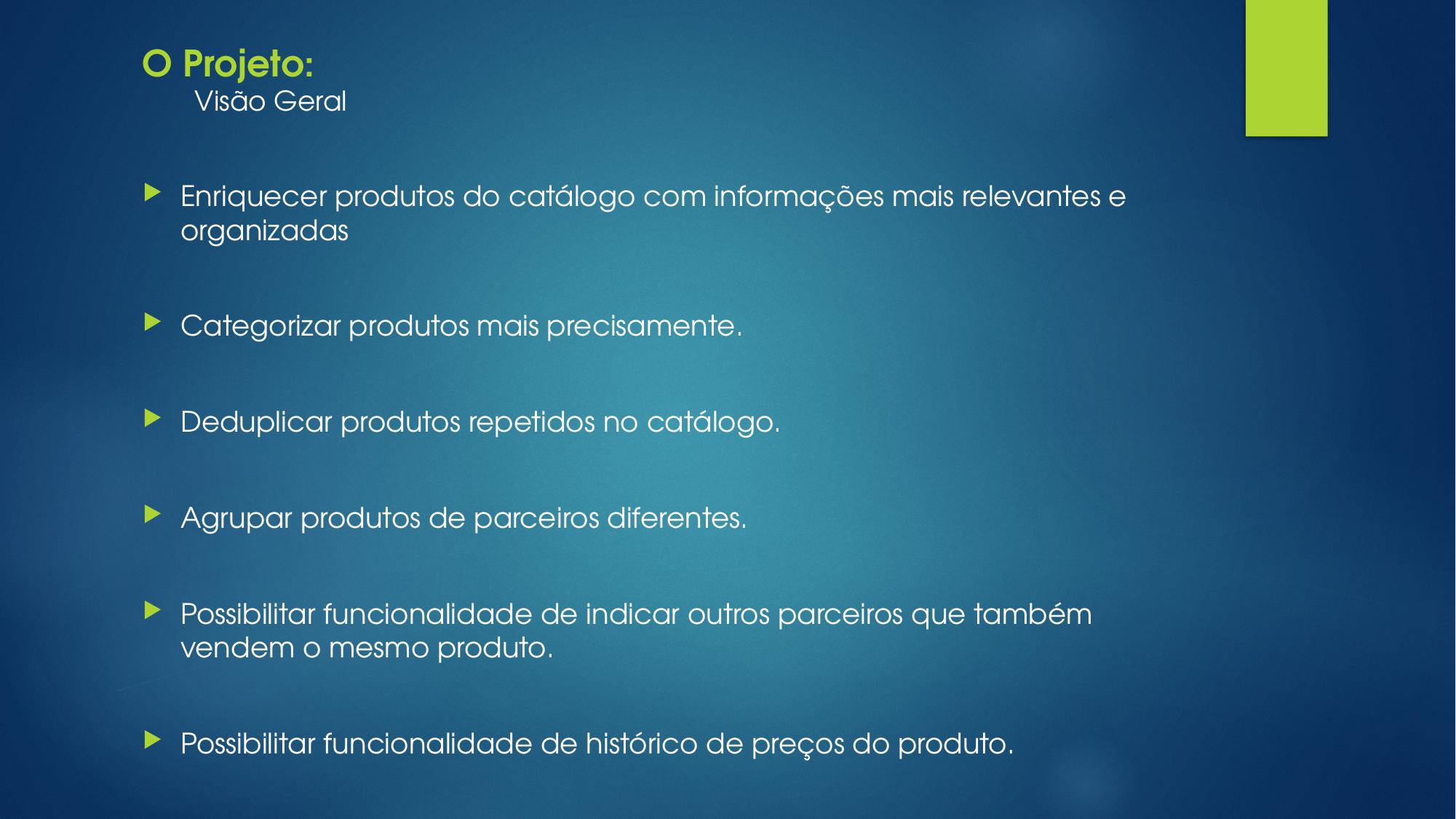

O Projeto:
Visão Geral
Enriquecer produtos do catálogo com informações mais relevantes e organizadas

Categorizar produtos mais precisamente.

Deduplicar produtos repetidos no catálogo.

Agrupar produtos de parceiros diferentes.

Possibilitar funcionalidade de indicar outros parceiros que também vendem o mesmo produto.

Possibilitar funcionalidade de histórico de preços do produto.